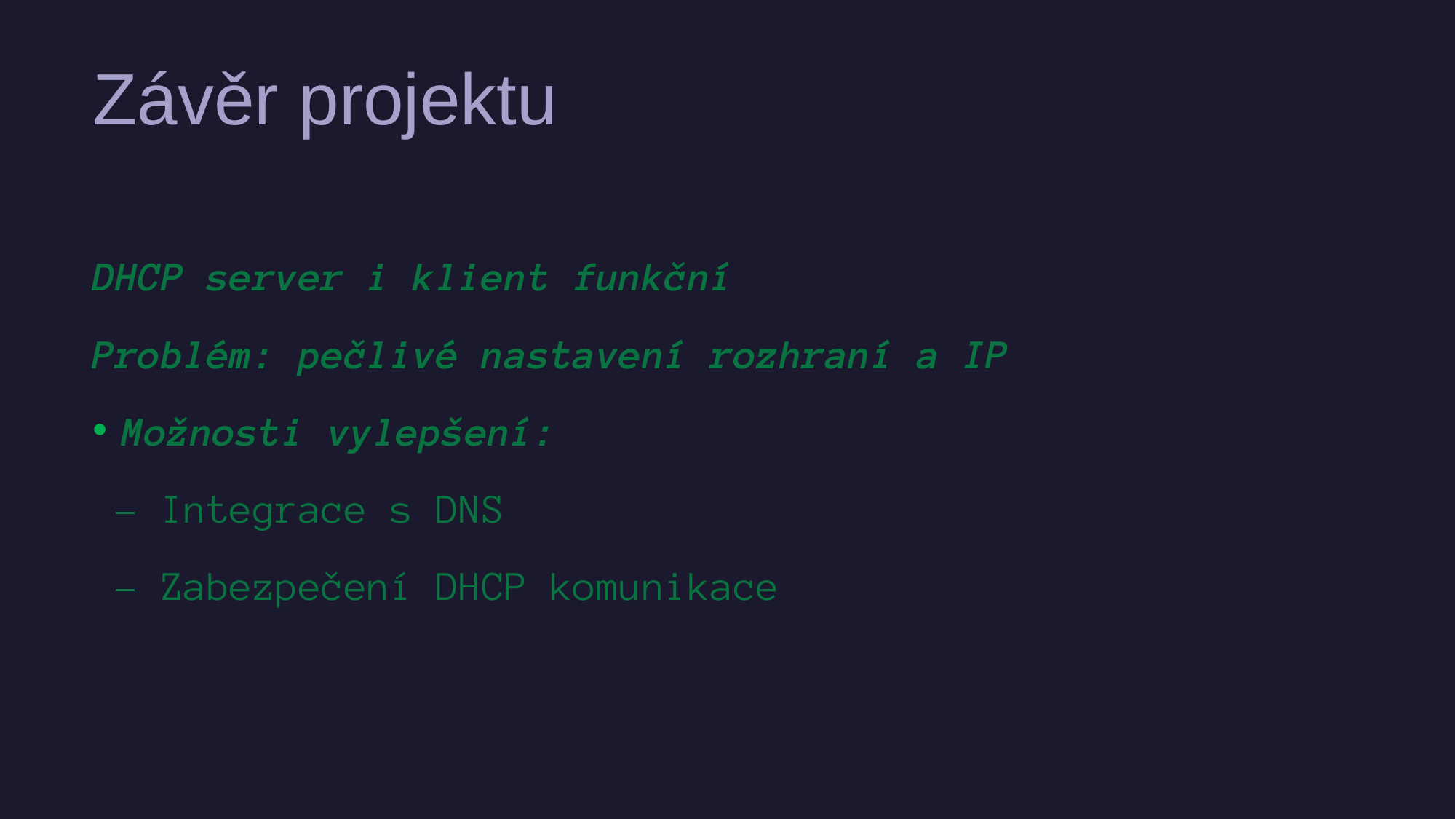

# Závěr projektu
DHCP server i klient funkční
Problém: pečlivé nastavení rozhraní a IP
Možnosti vylepšení:
 - Integrace s DNS
 - Zabezpečení DHCP komunikace